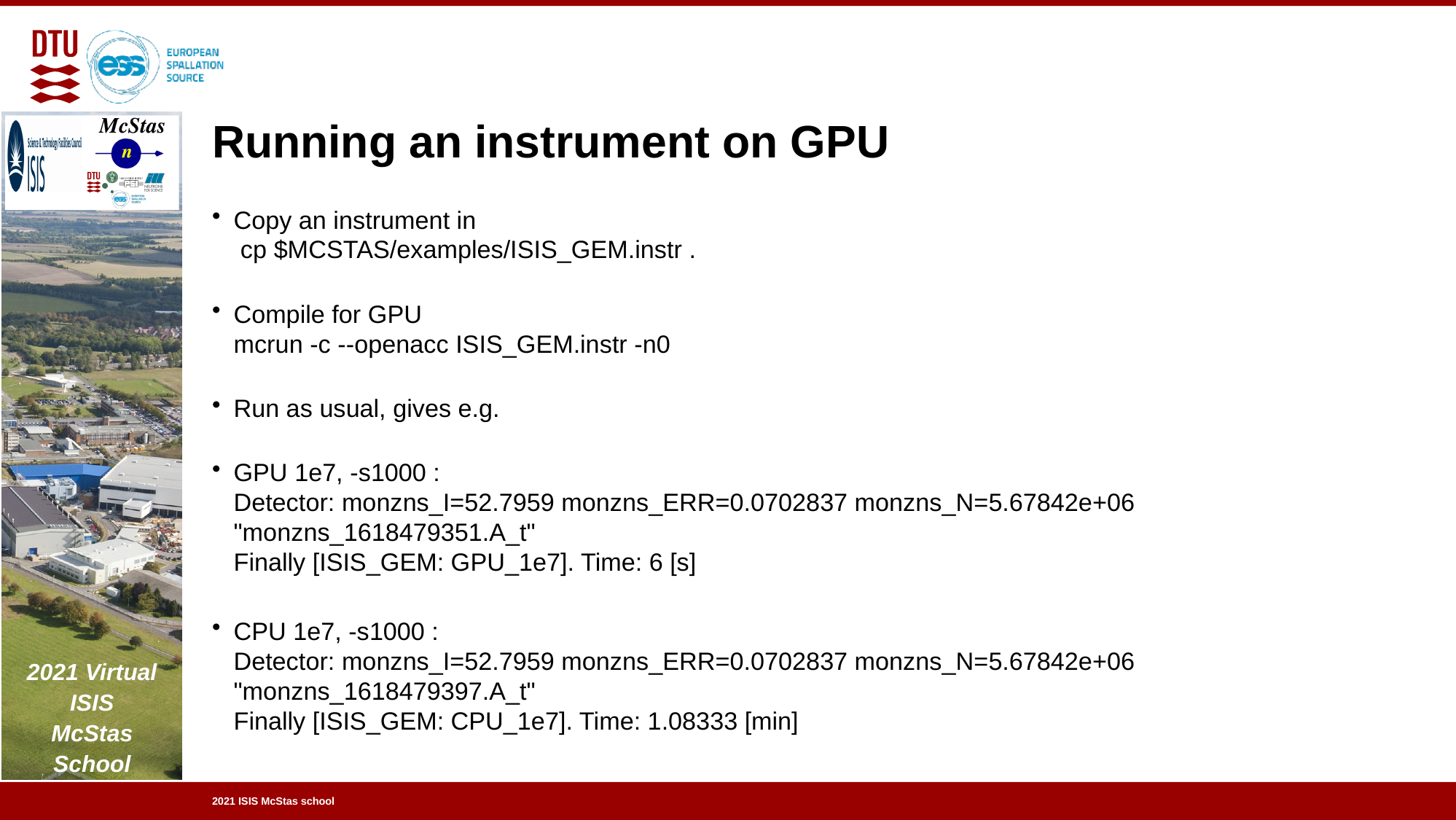

# Running an instrument on GPU
Copy an instrument in
 cp $MCSTAS/examples/ISIS_GEM.instr .
Compile for GPU
mcrun -c --openacc ISIS_GEM.instr -n0
Run as usual, gives e.g.
GPU 1e7, -s1000 :
Detector: monzns_I=52.7959 monzns_ERR=0.0702837 monzns_N=5.67842e+06 "monzns_1618479351.A_t"
Finally [ISIS_GEM: GPU_1e7]. Time: 6 [s]

CPU 1e7, -s1000 :
Detector: monzns_I=52.7959 monzns_ERR=0.0702837 monzns_N=5.67842e+06 "monzns_1618479397.A_t"
Finally [ISIS_GEM: CPU_1e7]. Time: 1.08333 [min]
2